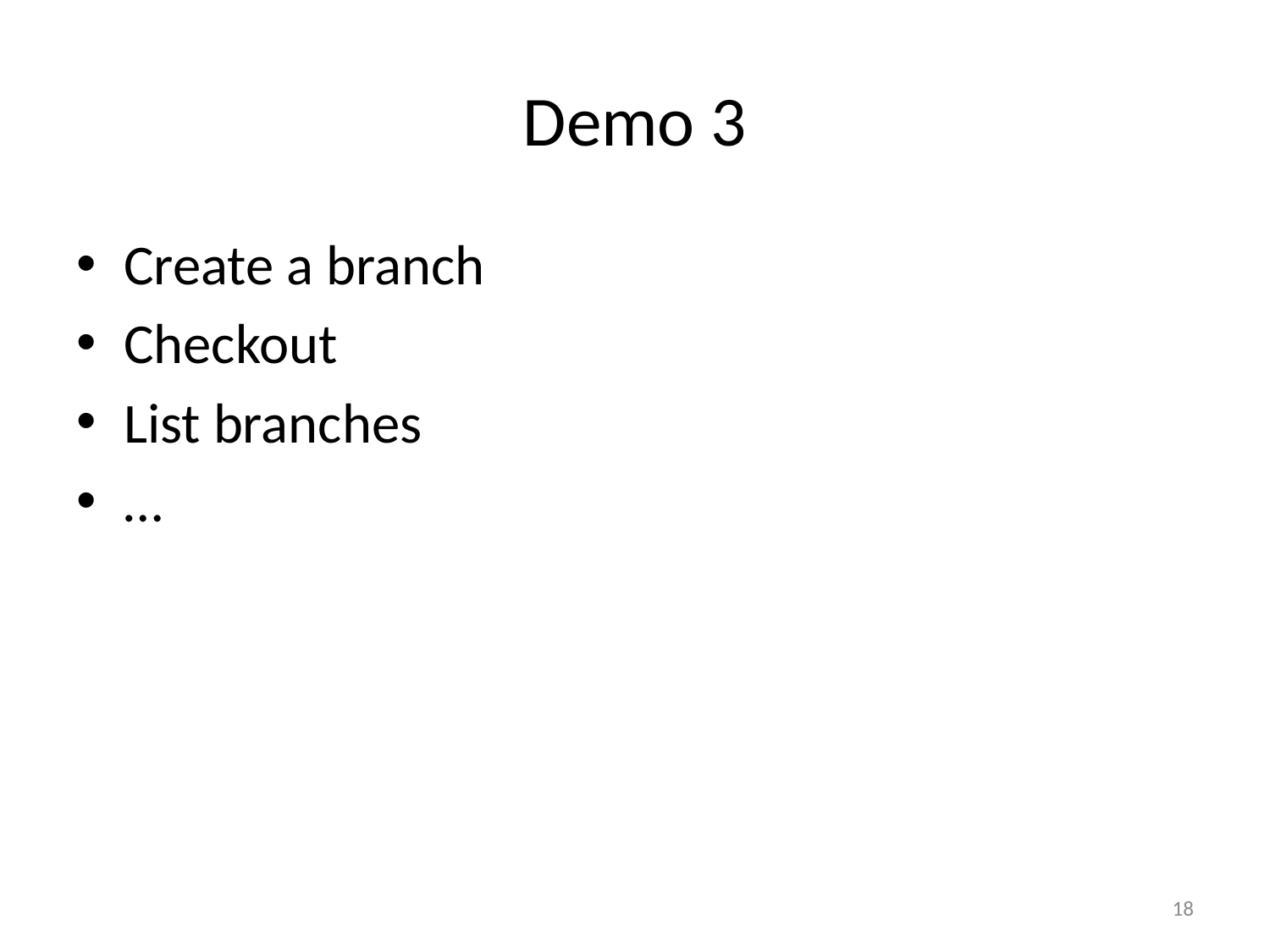

# Demo 3
Create a branch
Checkout
List branches
…
18